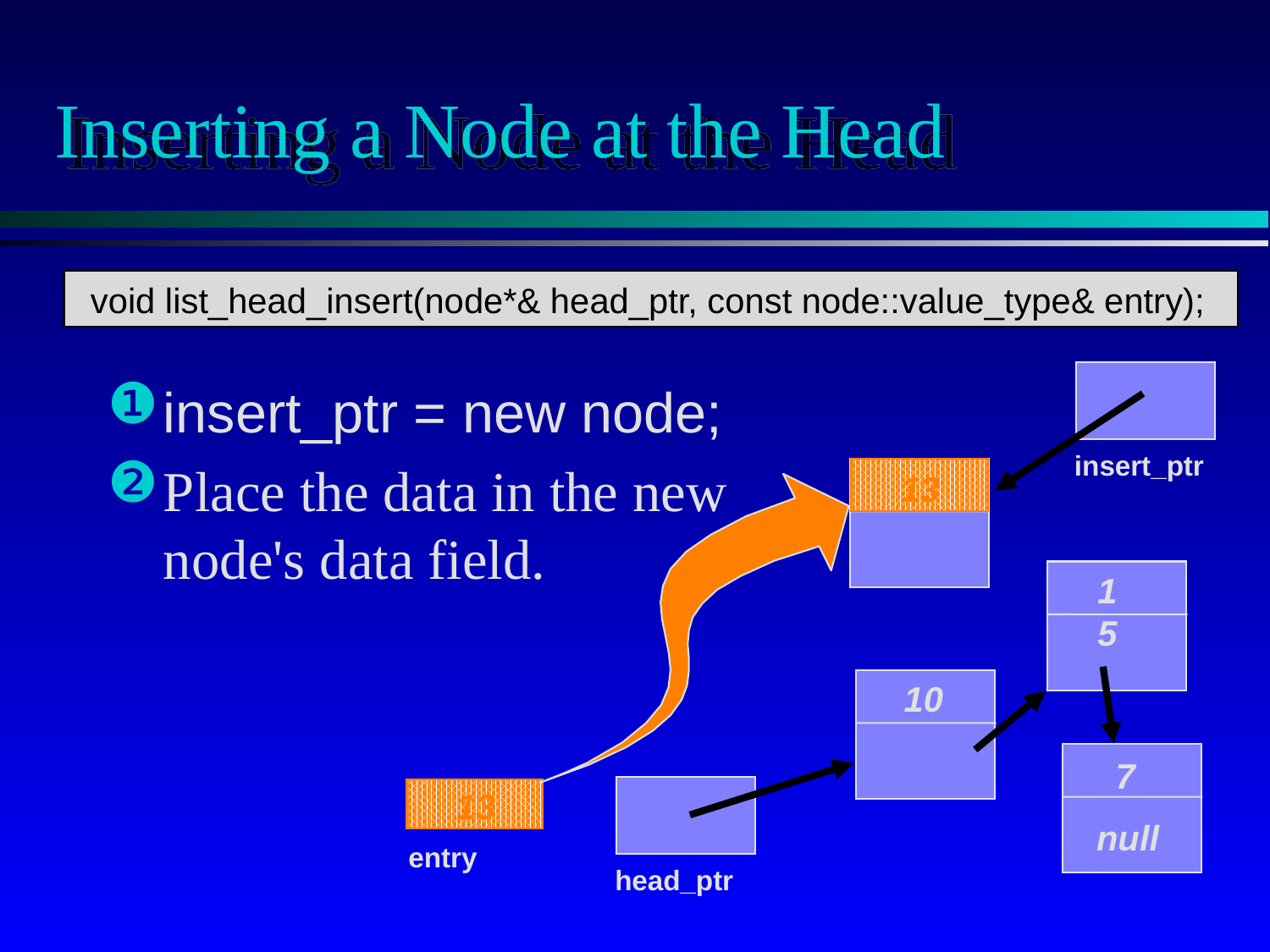

# Inserting a Node at the Head

void list_head_insert(node*& head_ptr, const node::value_type& entry);

insert_ptr = new node;
Place the data in the new node's data field.

insert_ptr

13

15

10

7

13

null
entry
head_ptr